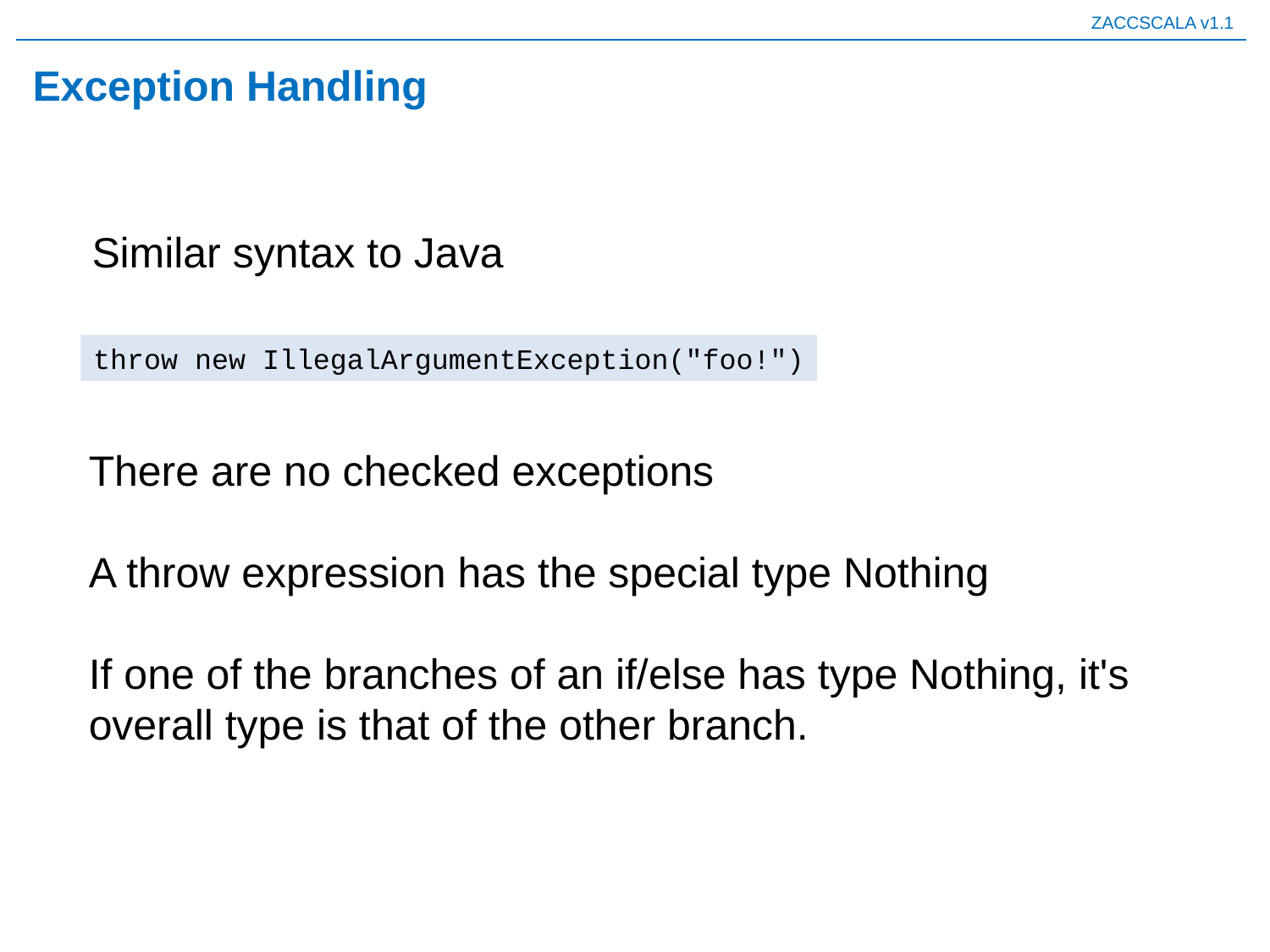

# Exception Handling
Similar syntax to Java
throw new IllegalArgumentException("foo!")
There are no checked exceptions

A throw expression has the special type Nothing

If one of the branches of an if/else has type Nothing, it's overall type is that of the other branch.